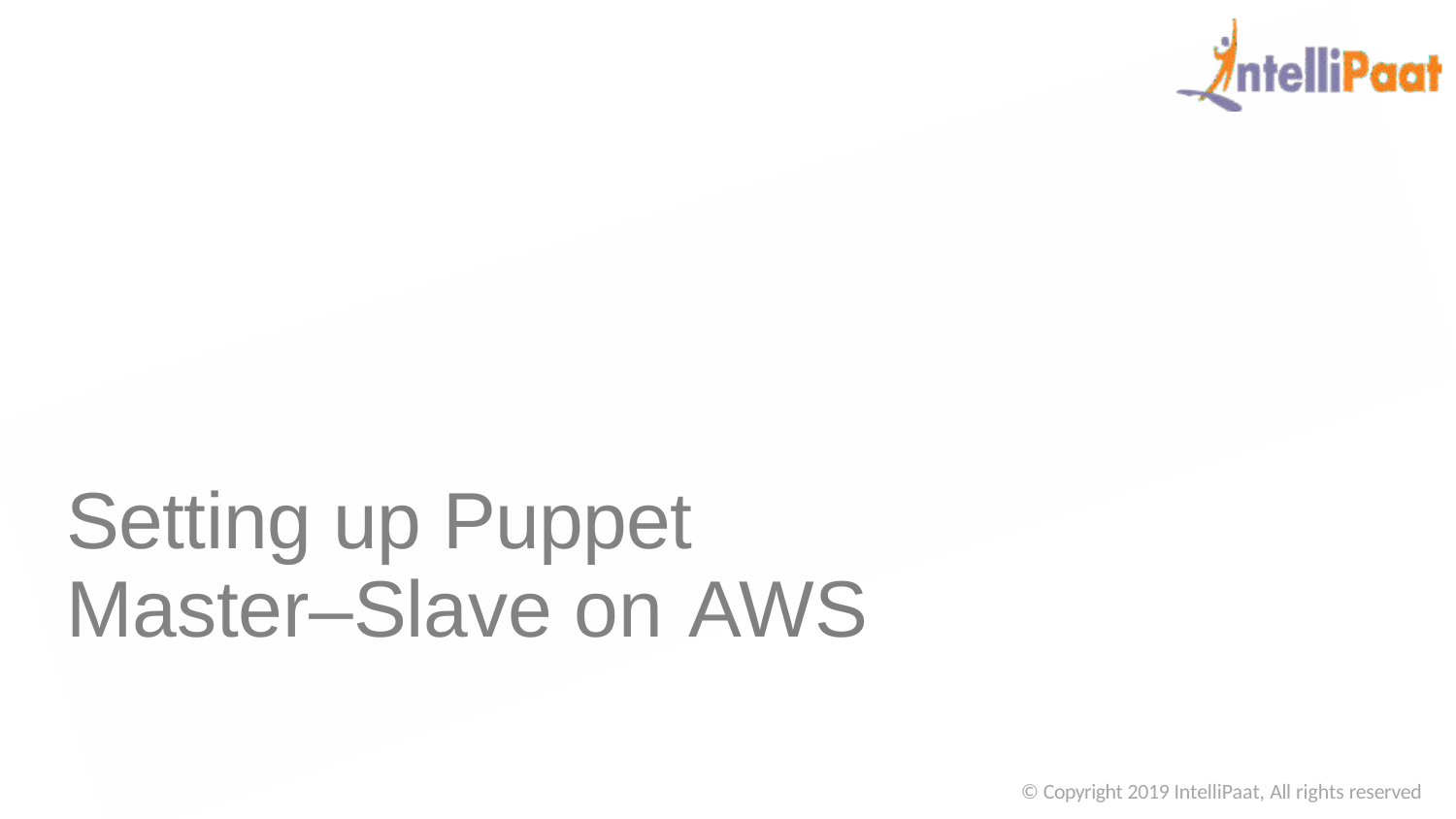

# Setting up Puppet  Master–Slave on AWS
© Copyright 2019 IntelliPaat, All rights reserved